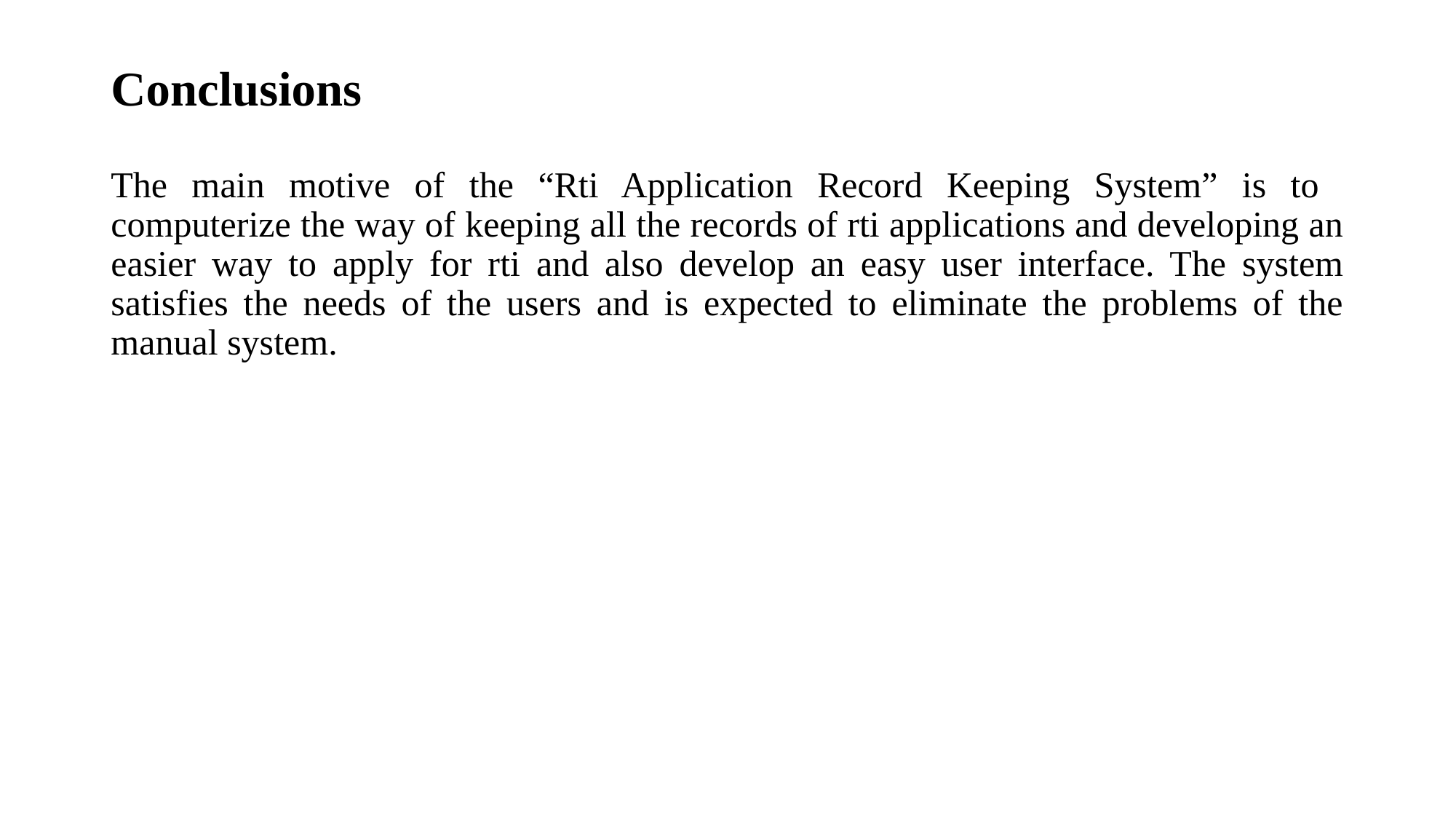

# Conclusions
The main motive of the “Rti Application Record Keeping System” is to  computerize the way of keeping all the records of rti applications and developing an easier way to apply for rti and also develop an easy user interface. The system satisfies the needs of the users and is expected to eliminate the problems of the manual system.